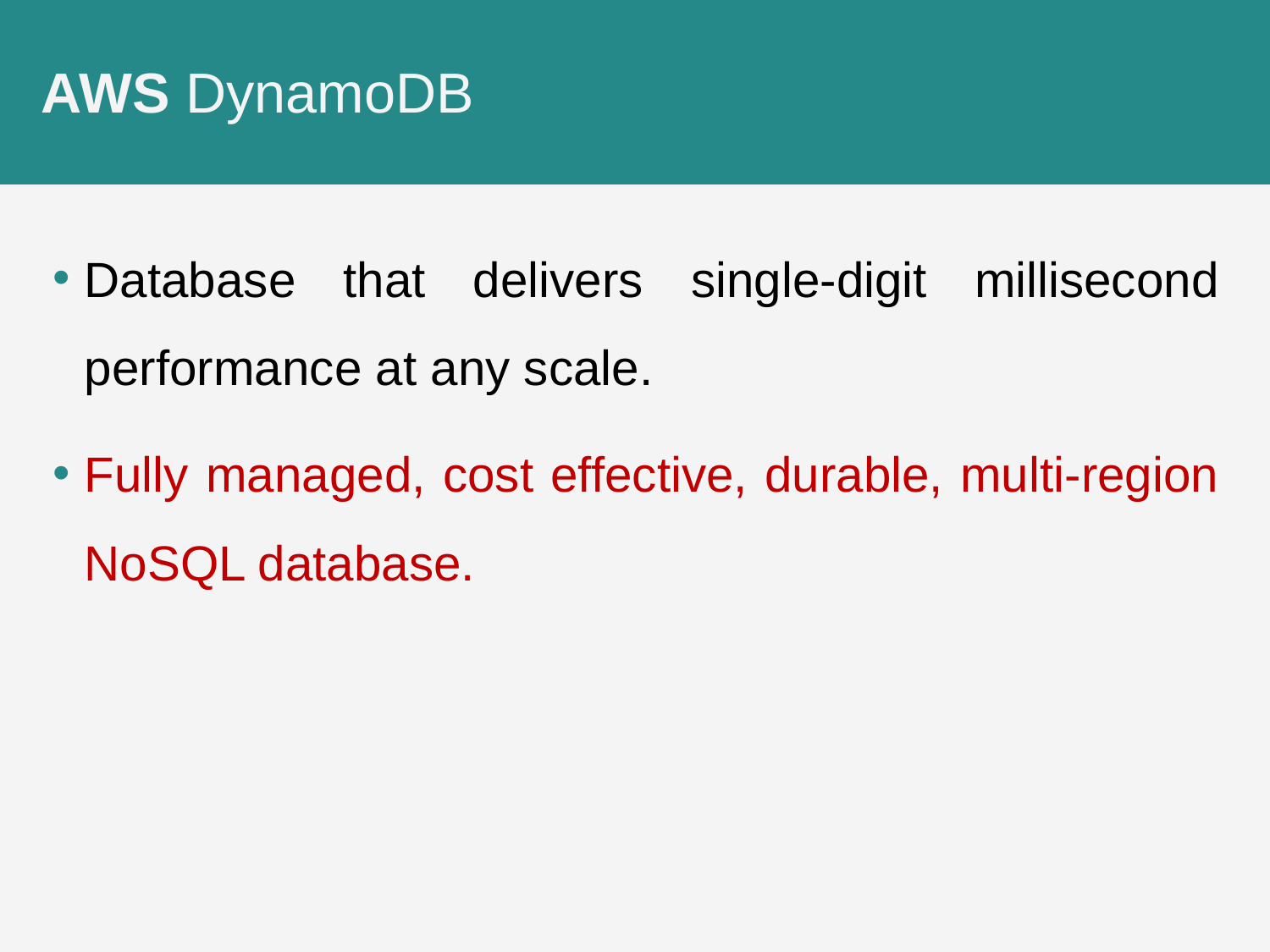

# AWS DynamoDB
Database that delivers single-digit millisecond performance at any scale.
Fully managed, cost effective, durable, multi-region NoSQL database.